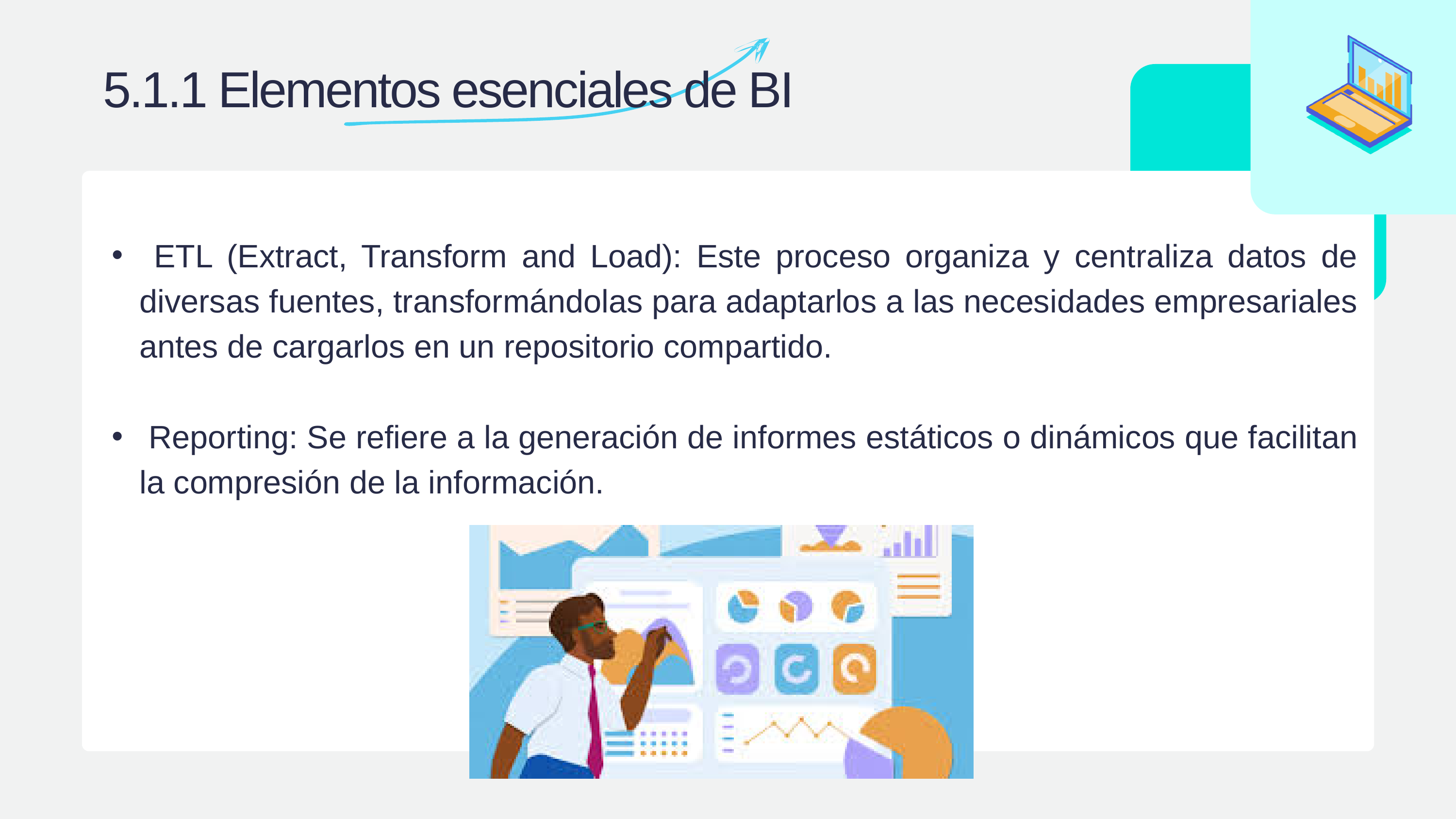

5.1.1 Elementos esenciales de BI

 ETL (Extract, Transform and Load): Este proceso organiza y centraliza datos de diversas fuentes, transformándolas para adaptarlos a las necesidades empresariales antes de cargarlos en un repositorio compartido.

 Reporting: Se refiere a la generación de informes estáticos o dinámicos que facilitan la compresión de la información.